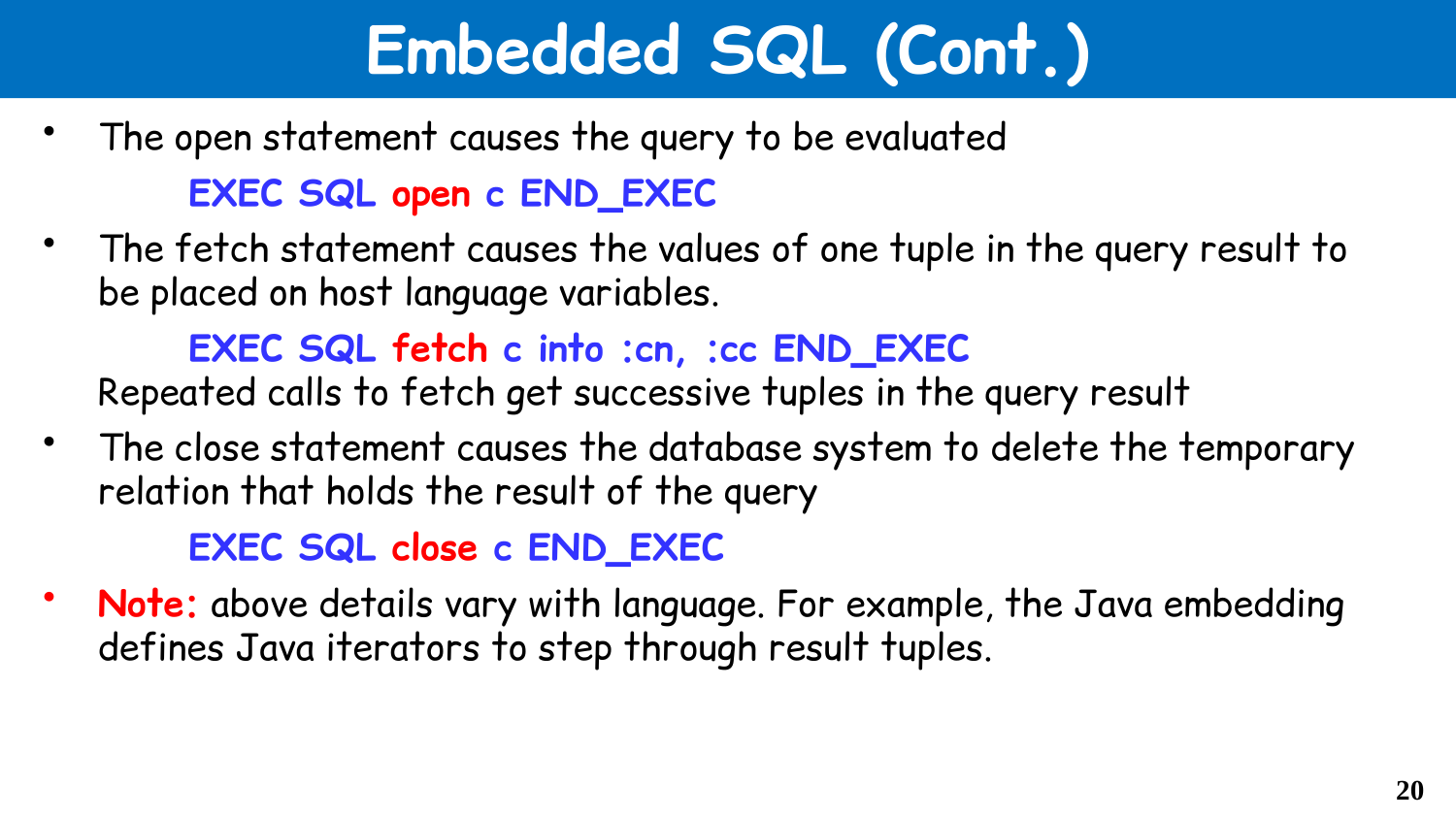

# Embedded SQL (Cont.)
The open statement causes the query to be evaluated
	EXEC SQL open c END_EXEC
The fetch statement causes the values of one tuple in the query result to be placed on host language variables.
	EXEC SQL fetch c into :cn, :cc END_EXEC
     Repeated calls to fetch get successive tuples in the query result
The close statement causes the database system to delete the temporary relation that holds the result of the query
	EXEC SQL close c END_EXEC
Note: above details vary with language. For example, the Java embedding defines Java iterators to step through result tuples.